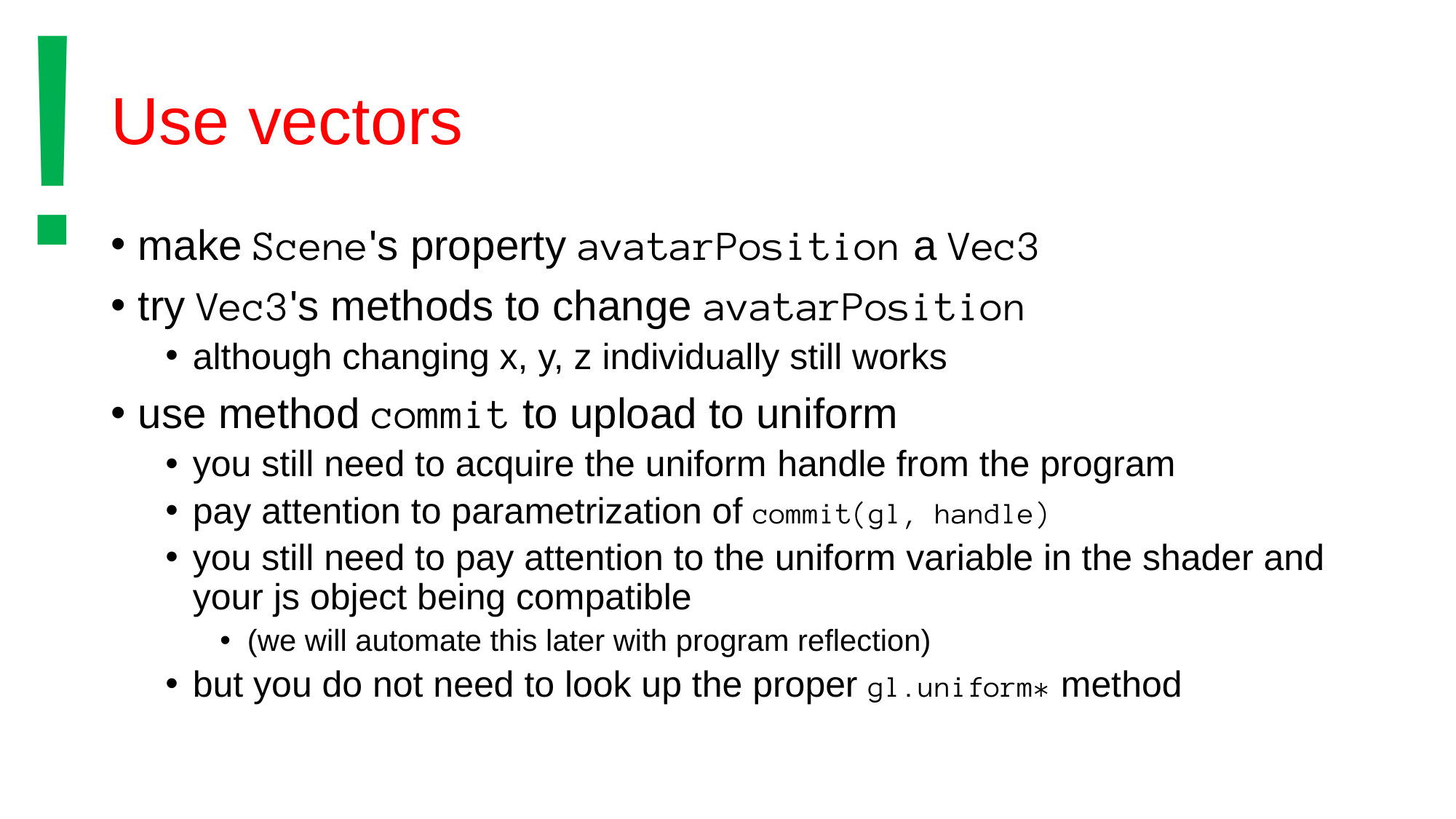

!
# Use vectors
make Scene's property avatarPosition a Vec3
try Vec3's methods to change avatarPosition
although changing x, y, z individually still works
use method commit to upload to uniform
you still need to acquire the uniform handle from the program
pay attention to parametrization of commit(gl, handle)
you still need to pay attention to the uniform variable in the shader and your js object being compatible
(we will automate this later with program reflection)
but you do not need to look up the proper gl.uniform* method